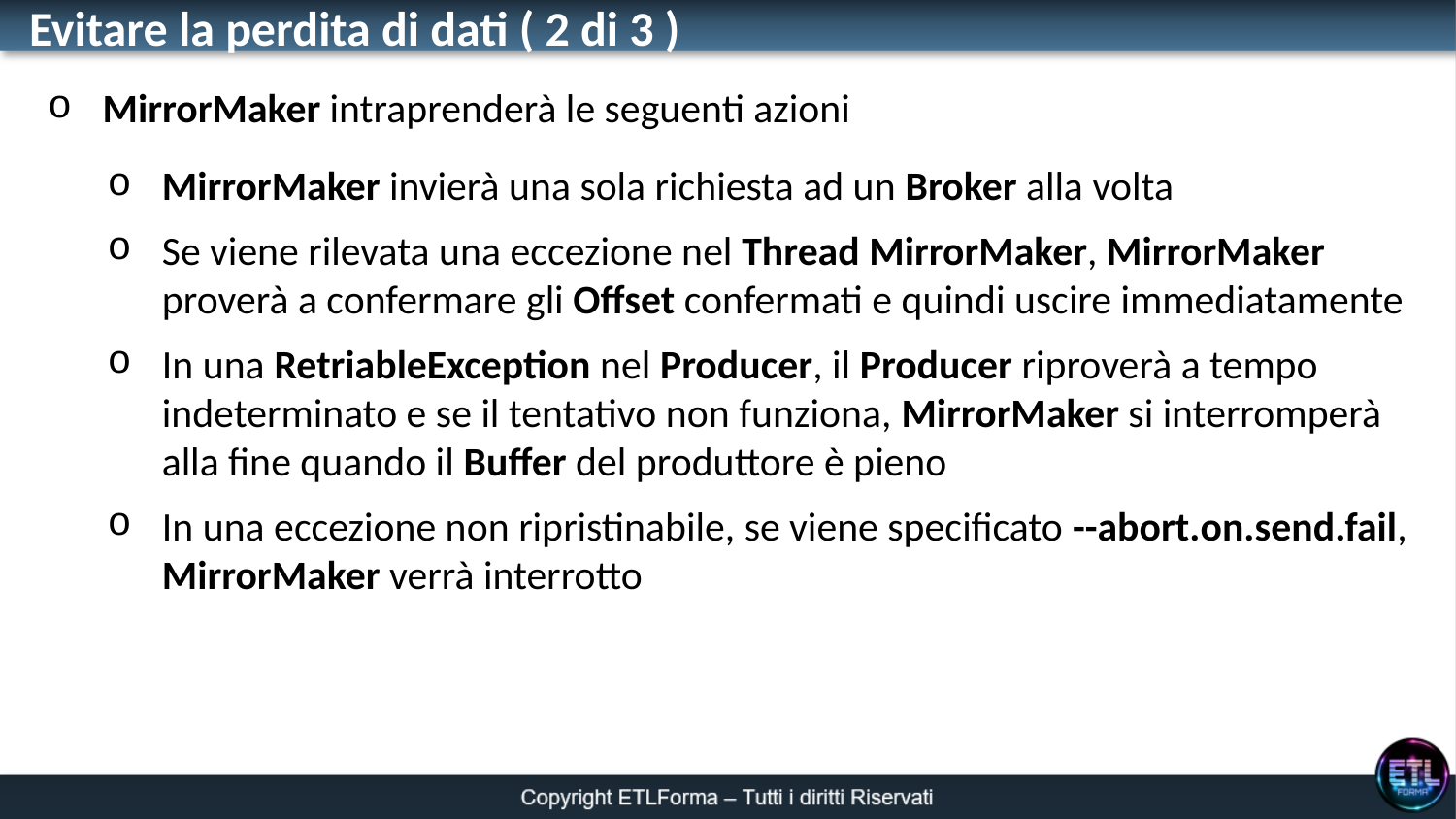

Evitare la perdita di dati ( 2 di 3 )
MirrorMaker intraprenderà le seguenti azioni
MirrorMaker invierà una sola richiesta ad un Broker alla volta
Se viene rilevata una eccezione nel Thread MirrorMaker, MirrorMaker proverà a confermare gli Offset confermati e quindi uscire immediatamente
In una RetriableException nel Producer, il Producer riproverà a tempo indeterminato e se il tentativo non funziona, MirrorMaker si interromperà alla fine quando il Buffer del produttore è pieno
In una eccezione non ripristinabile, se viene specificato --abort.on.send.fail, MirrorMaker verrà interrotto